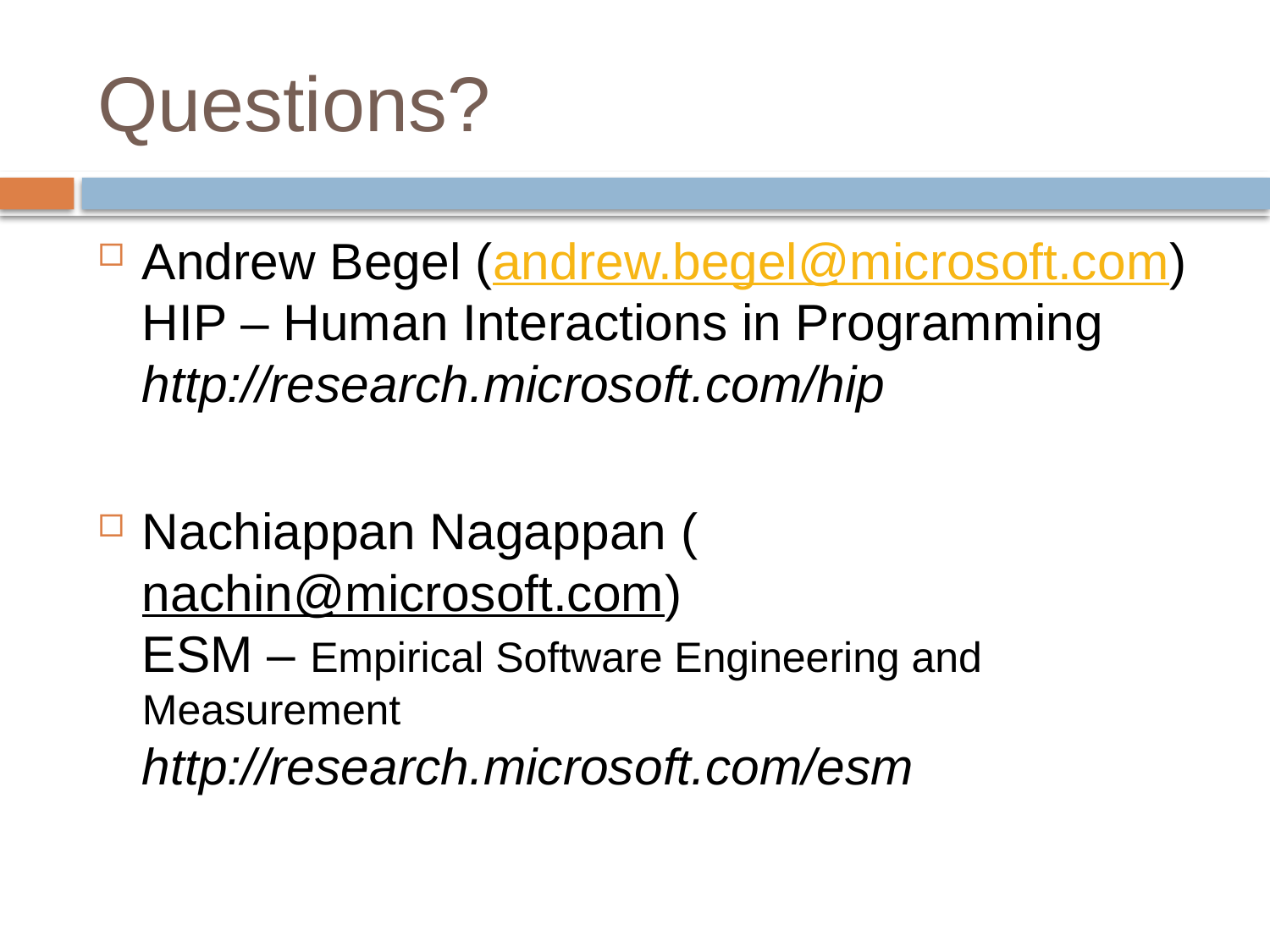

# Questions?
Andrew Begel (andrew.begel@microsoft.com)
HIP – Human Interactions in Programming
http://research.microsoft.com/hip

Nachiappan Nagappan (nachin@microsoft.com)
ESM – Empirical Software Engineering and Measurement
http://research.microsoft.com/esm